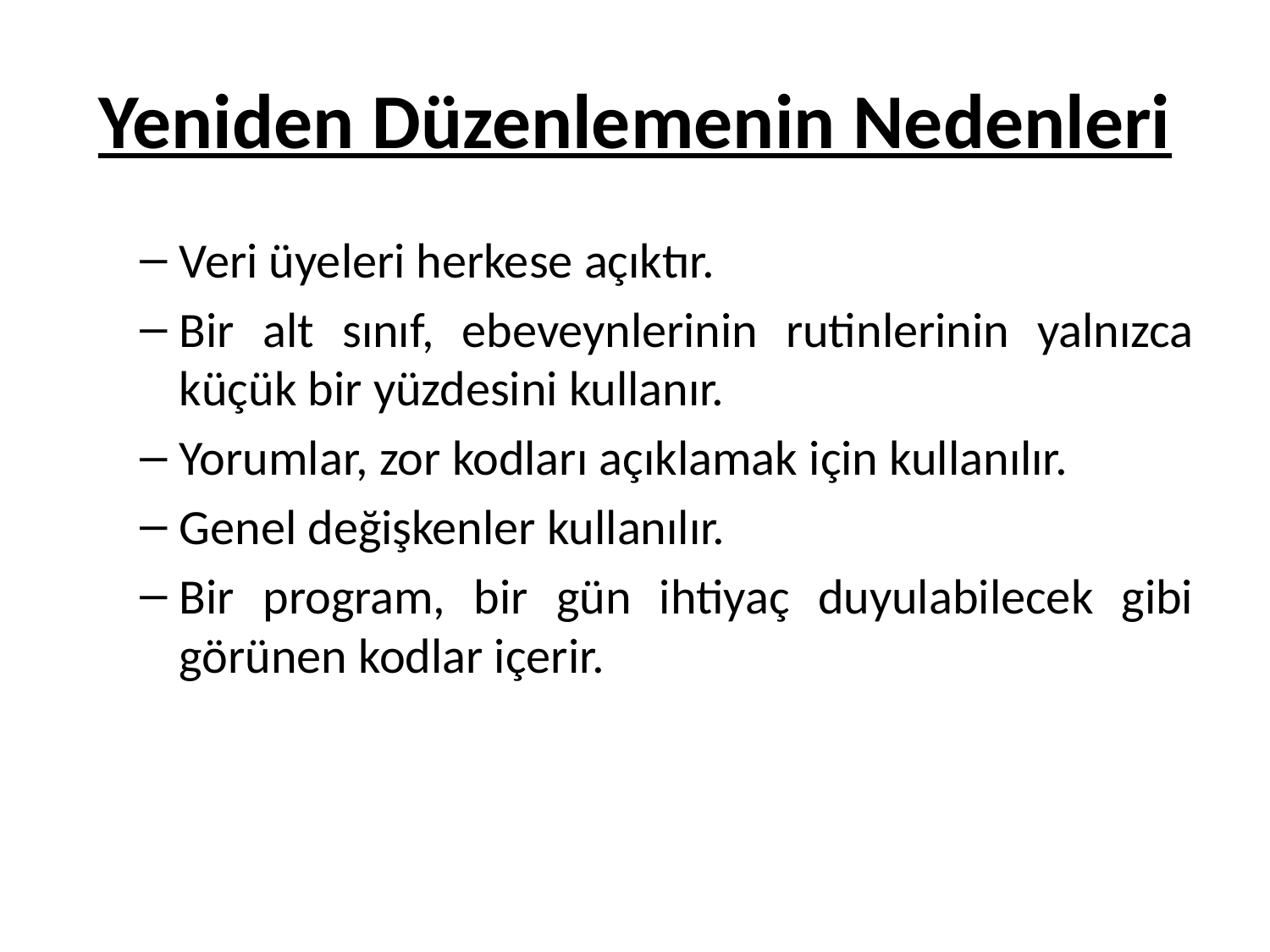

# Yeniden Düzenlemenin Nedenleri
Veri üyeleri herkese açıktır.
Bir alt sınıf, ebeveynlerinin rutinlerinin yalnızca küçük bir yüzdesini kullanır.
Yorumlar, zor kodları açıklamak için kullanılır.
Genel değişkenler kullanılır.
Bir program, bir gün ihtiyaç duyulabilecek gibi görünen kodlar içerir.